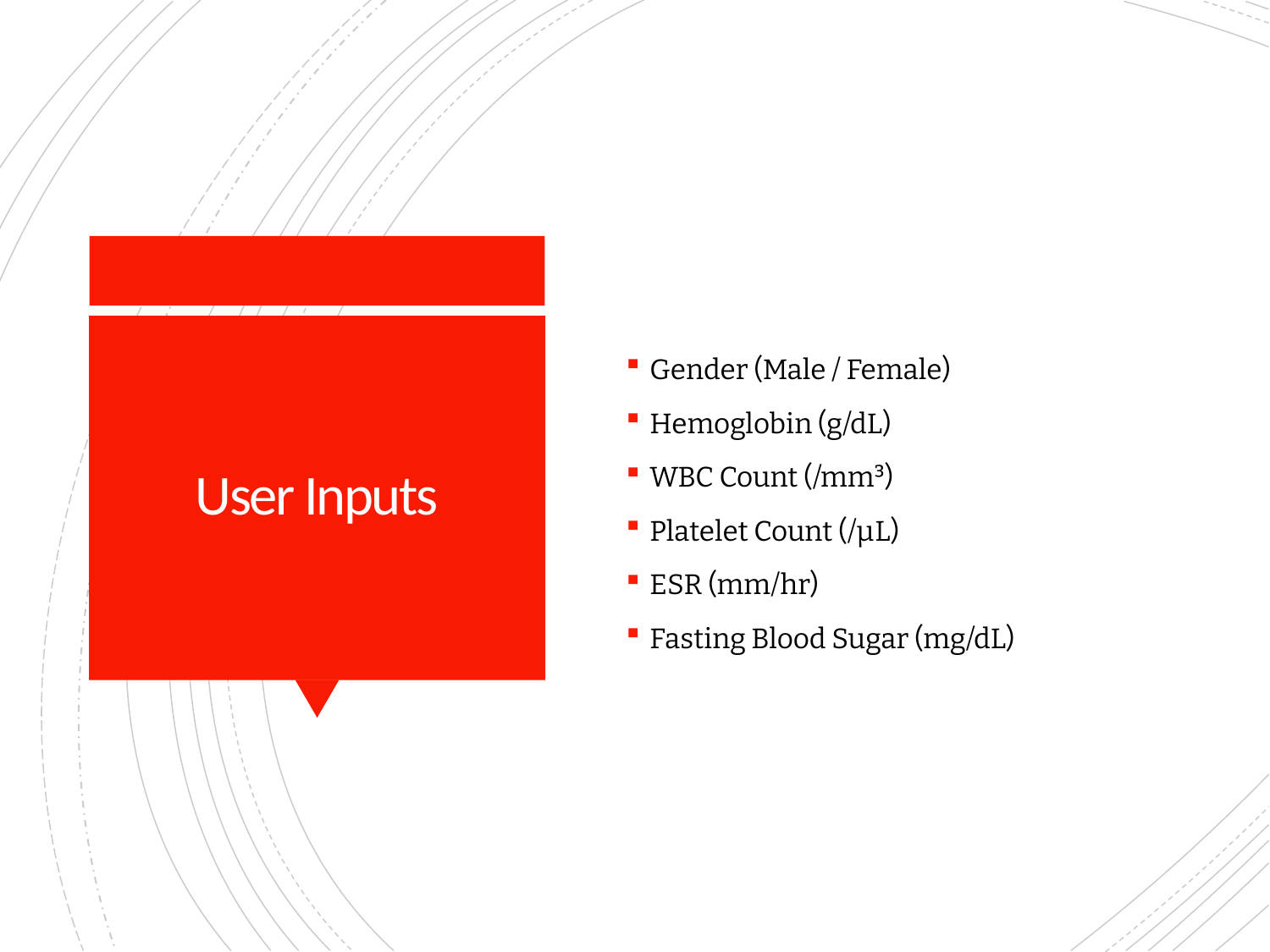

Gender (Male / Female)
Hemoglobin (g/dL)
WBC Count (/mm³)
Platelet Count (/µL)
ESR (mm/hr)
Fasting Blood Sugar (mg/dL)
# User Inputs